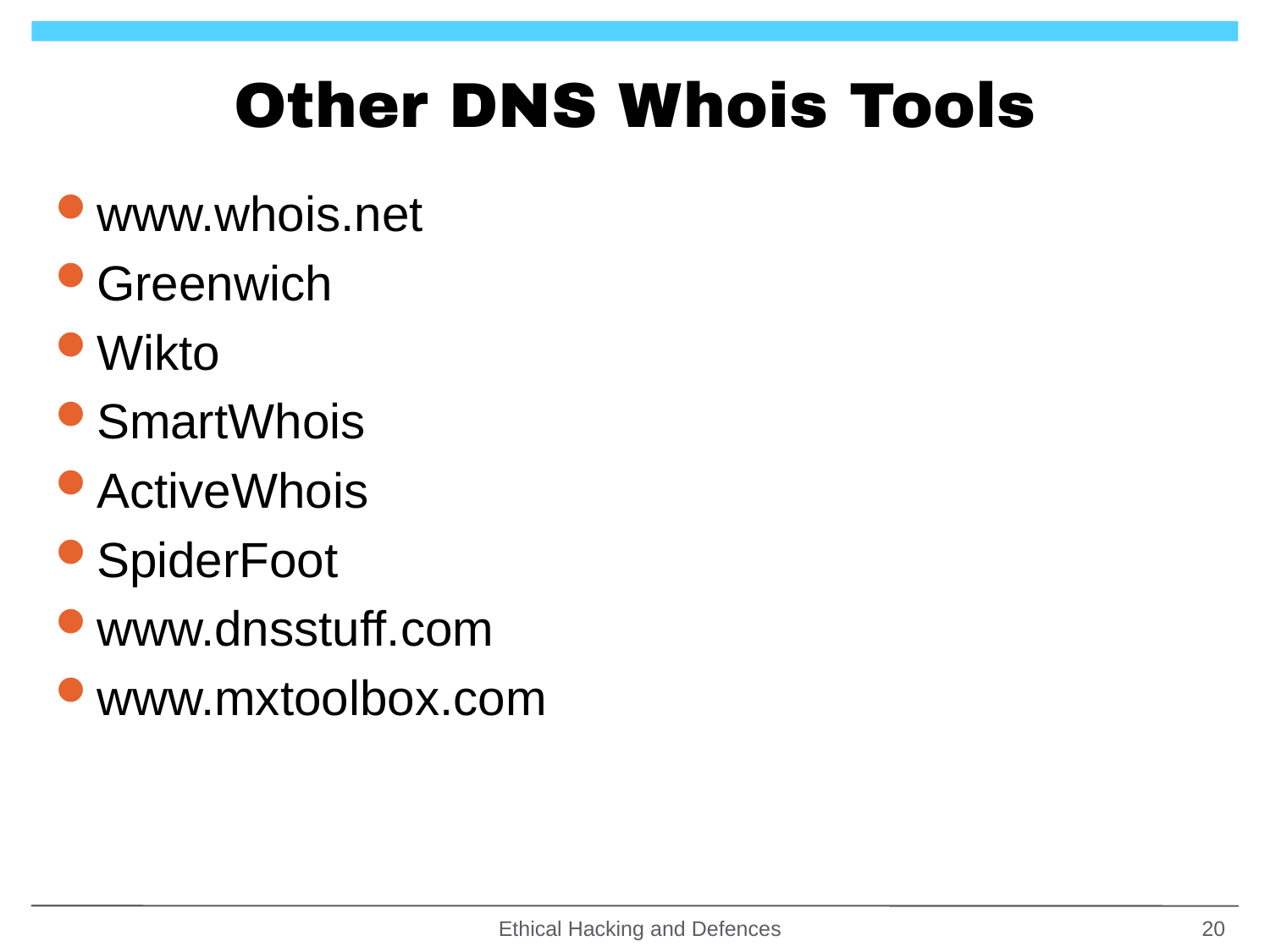

# Other DNS Whois Tools
www.whois.net
Greenwich
Wikto
SmartWhois
ActiveWhois
SpiderFoot
www.dnsstuff.com
www.mxtoolbox.com

Ethical Hacking and Defences
20